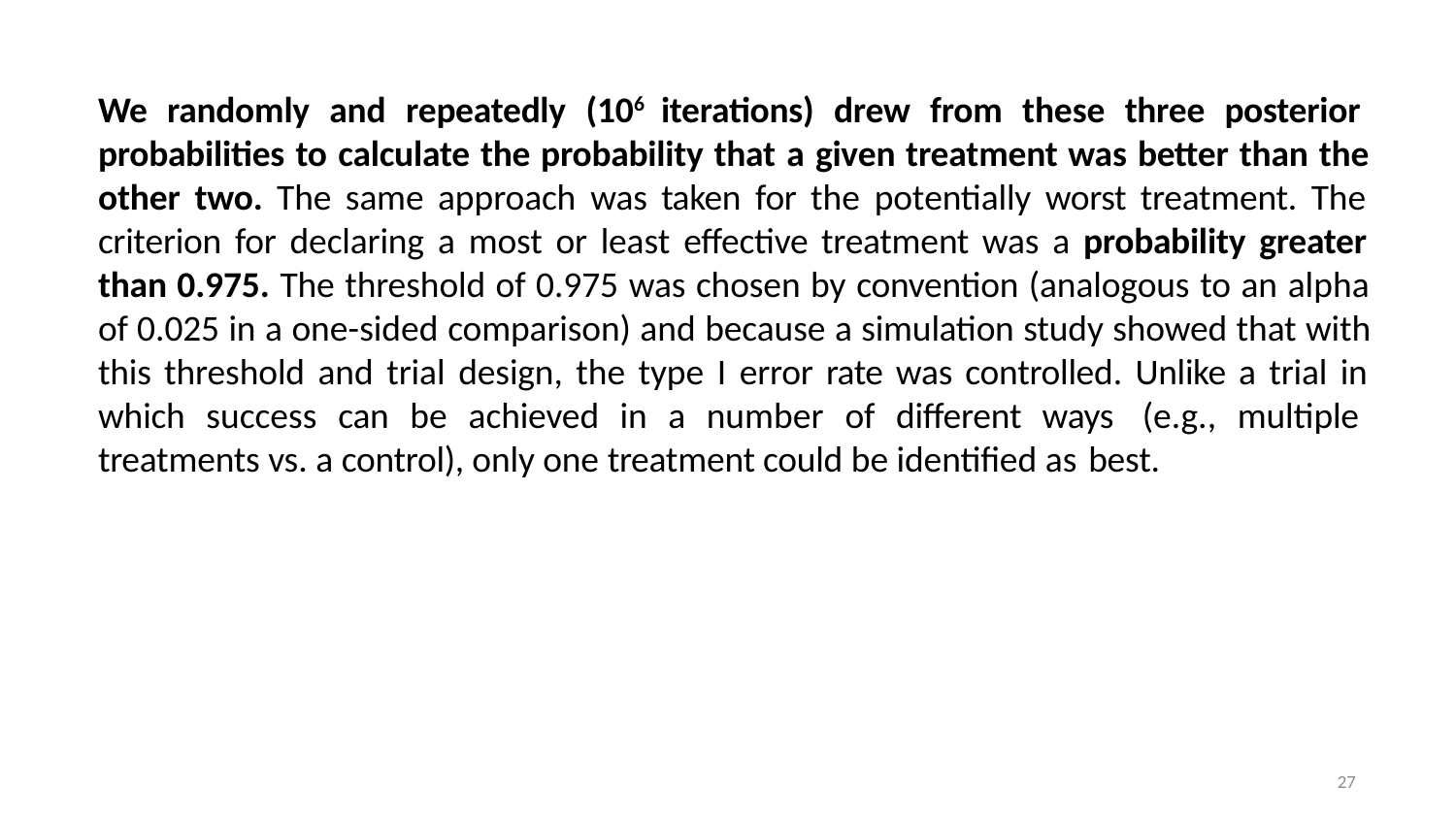

We randomly and repeatedly (106 iterations) drew from these three posterior  probabilities to calculate the probability that a given treatment was better than the  other two. The same approach was taken for the potentially worst treatment. The  criterion for declaring a most or least effective treatment was a probability greater  than 0.975. The threshold of 0.975 was chosen by convention (analogous to an alpha  of 0.025 in a one-sided comparison) and because a simulation study showed that with  this threshold and trial design, the type I error rate was controlled. Unlike a trial in  which success can be achieved in a number of different ways (e.g., multiple  treatments vs. a control), only one treatment could be identified as best.
27